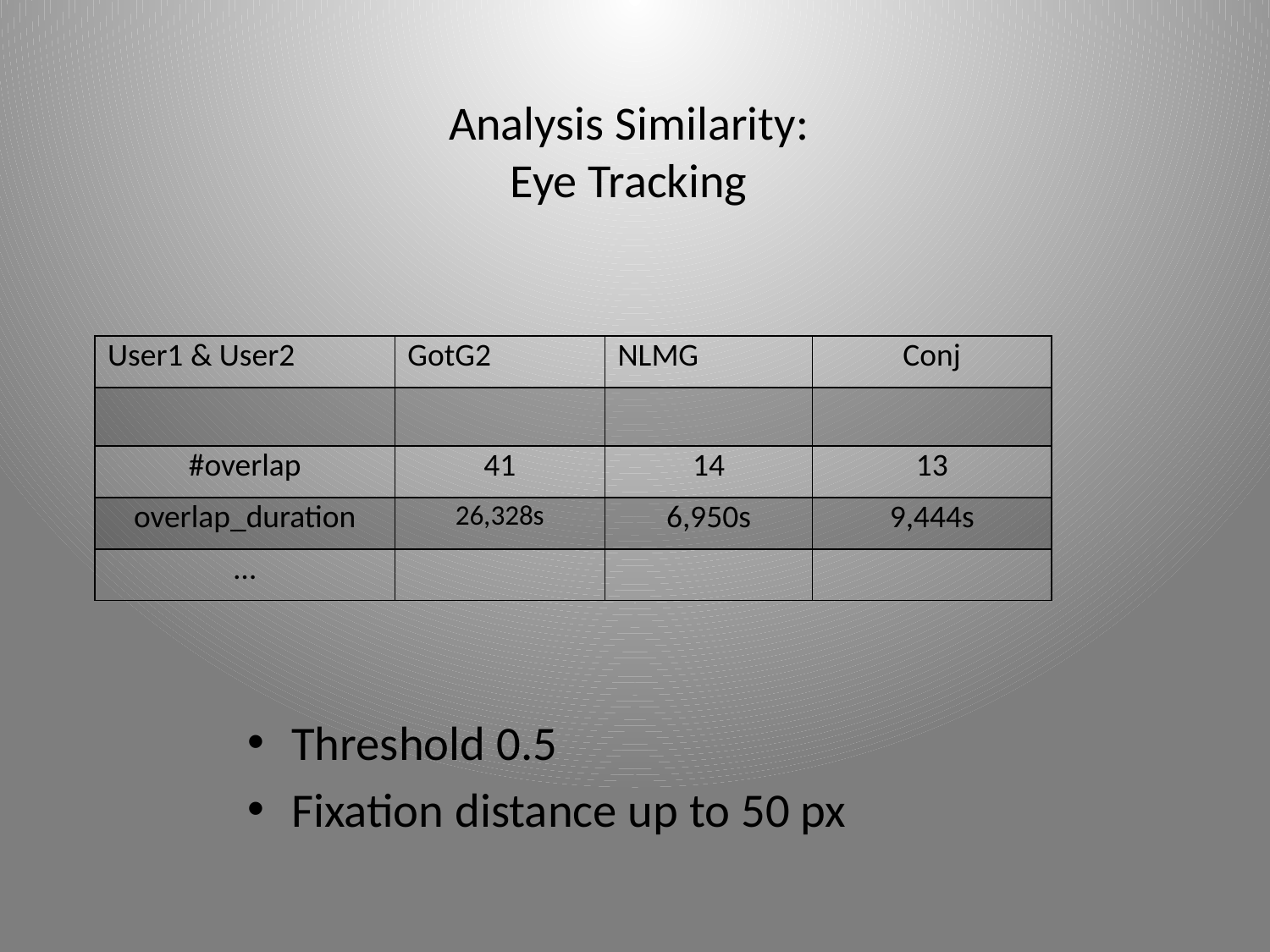

# Analysis Similarity: Eye Tracking
| User1 & User2 | GotG2 | NLMG | Conj |
| --- | --- | --- | --- |
|  |  |  |  |
| #overlap | 41 | 14 | 13 |
| overlap\_duration | 26,328s | 6,950s | 9,444s |
| … |  |  |  |
Threshold 0.5
Fixation distance up to 50 px